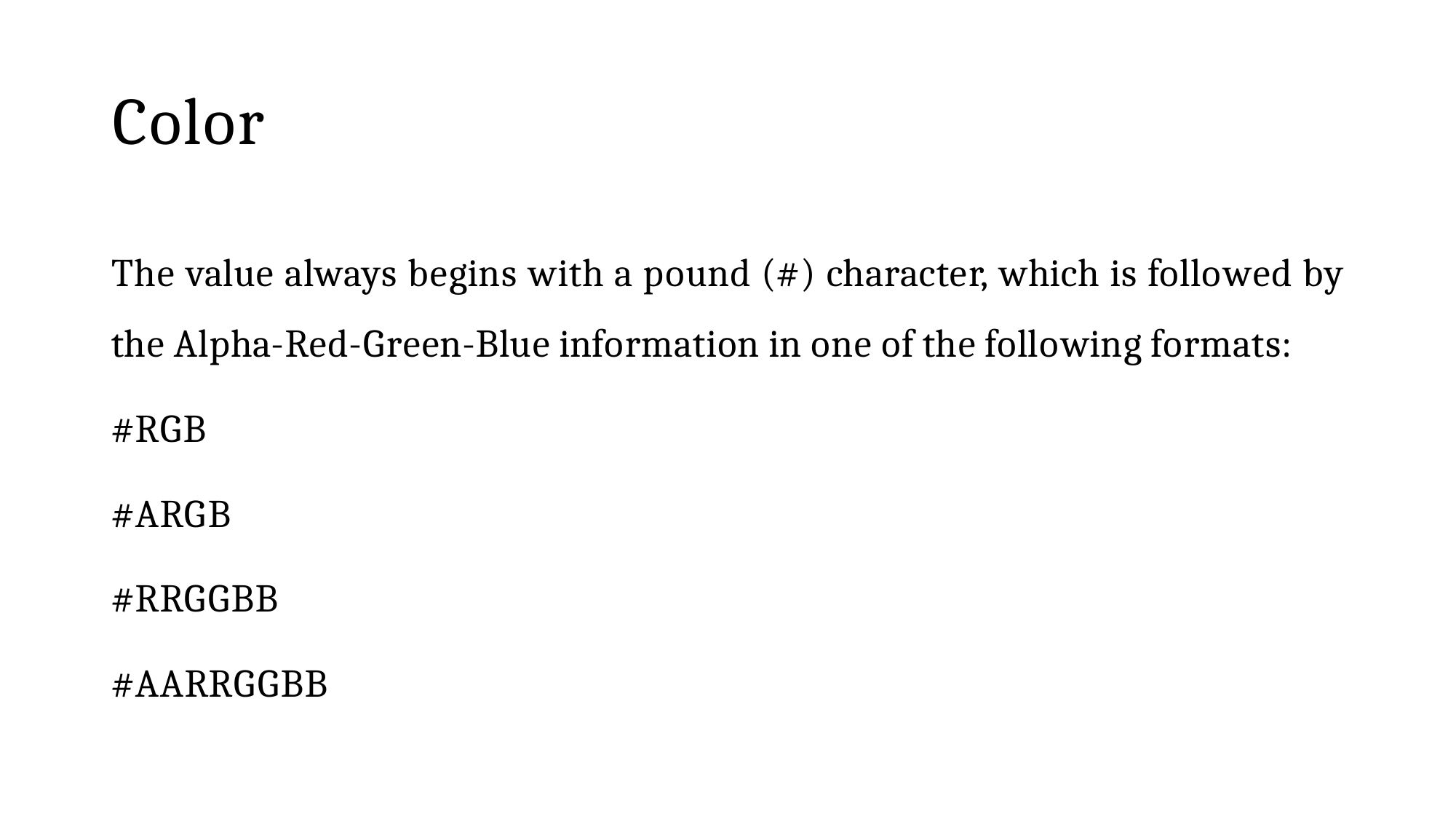

# Color
The value always begins with a pound (#) character, which is followed by the Alpha-Red-Green-Blue information in one of the following formats:
#RGB
#ARGB
#RRGGBB
#AARRGGBB